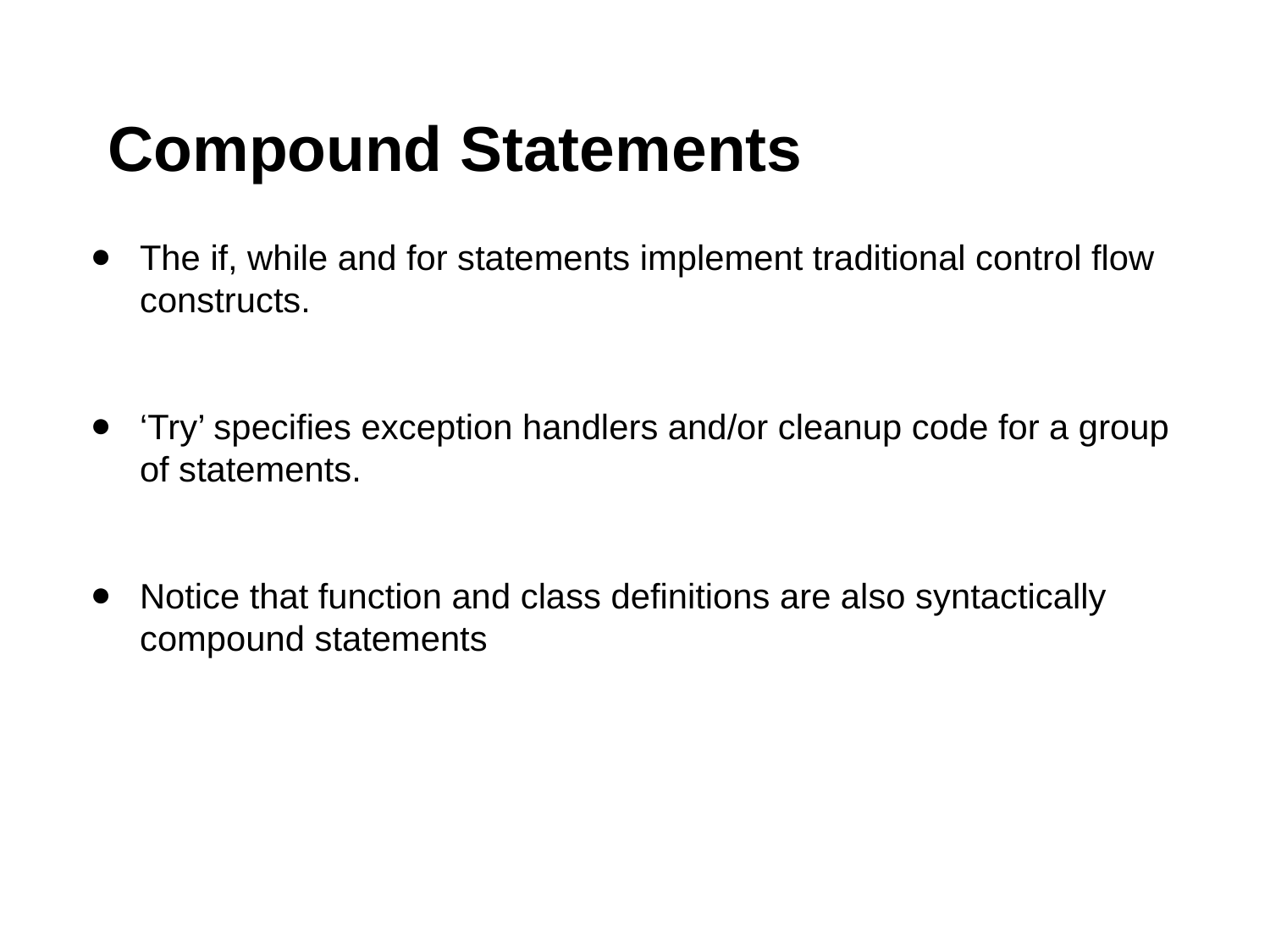

# Compound Statements
The if, while and for statements implement traditional control flow constructs.

‘Try’ specifies exception handlers and/or cleanup code for a group of statements.

Notice that function and class definitions are also syntactically compound statements